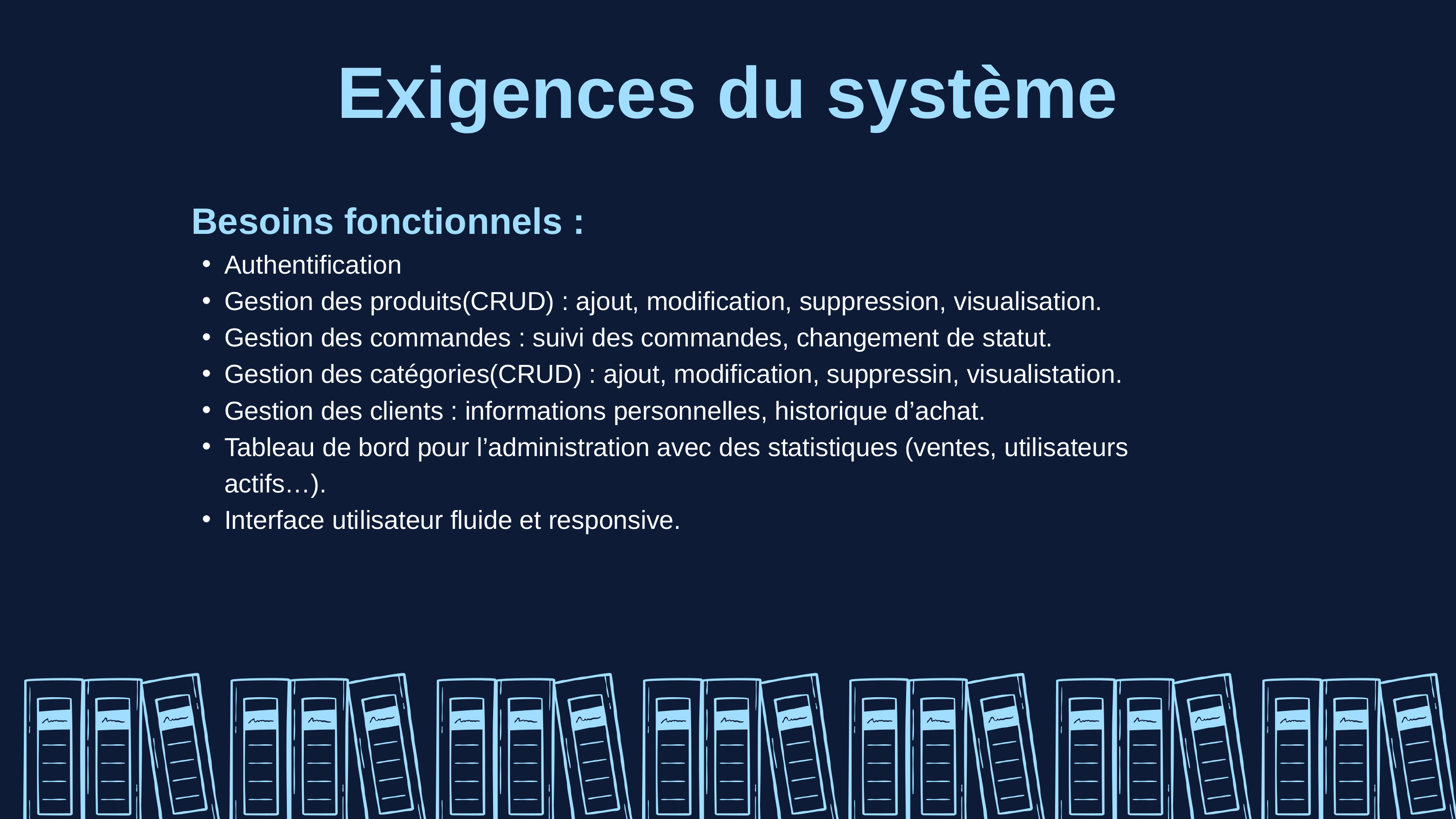

Exigences du système
Besoins fonctionnels :
Authentification
Gestion des produits(CRUD) : ajout, modification, suppression, visualisation.
Gestion des commandes : suivi des commandes, changement de statut.
Gestion des catégories(CRUD) : ajout, modification, suppressin, visualistation.
Gestion des clients : informations personnelles, historique d’achat.
Tableau de bord pour l’administration avec des statistiques (ventes, utilisateurs actifs…).
Interface utilisateur fluide et responsive.